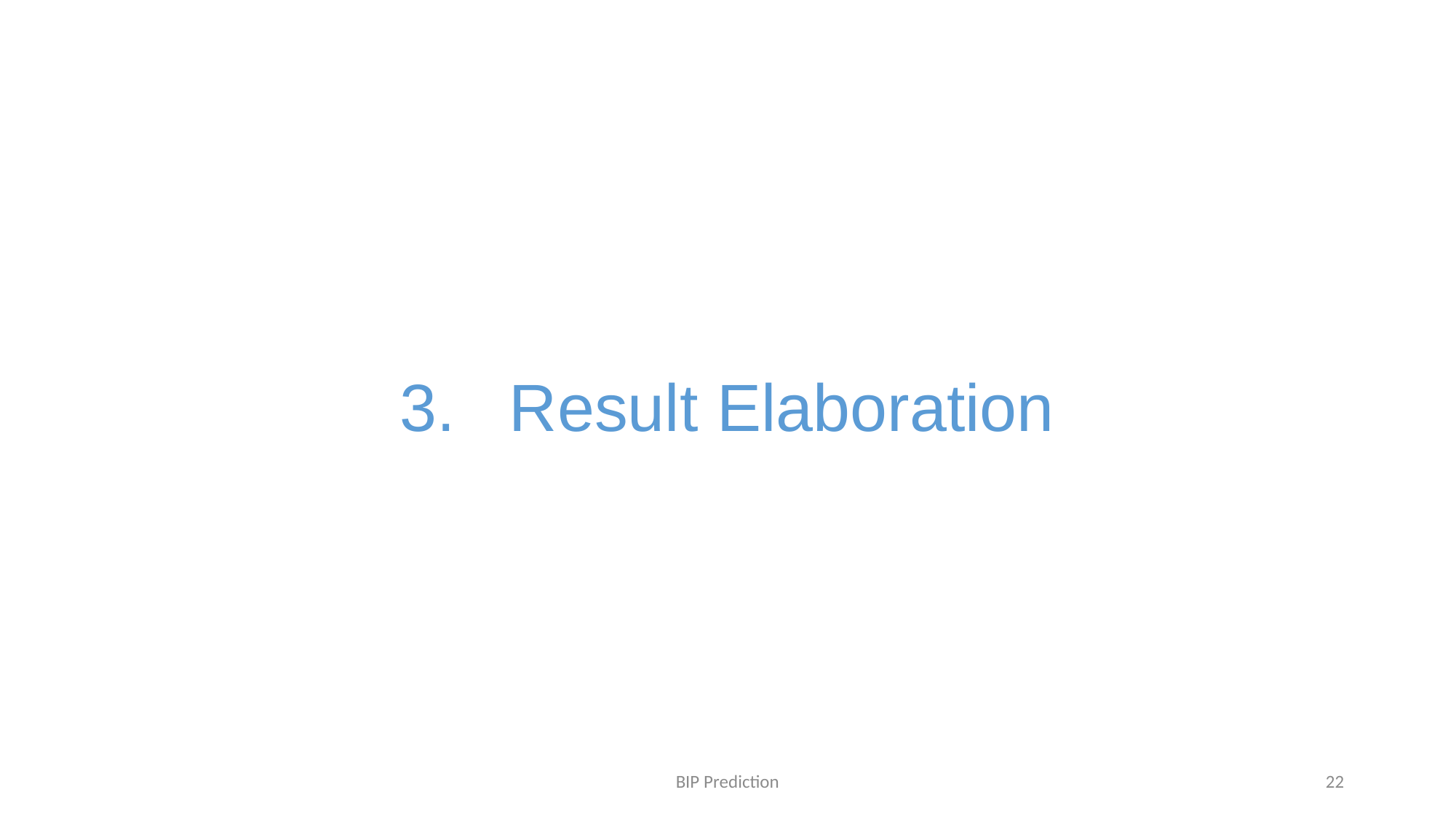

# 3.	Result Elaboration
BIP Prediction
22